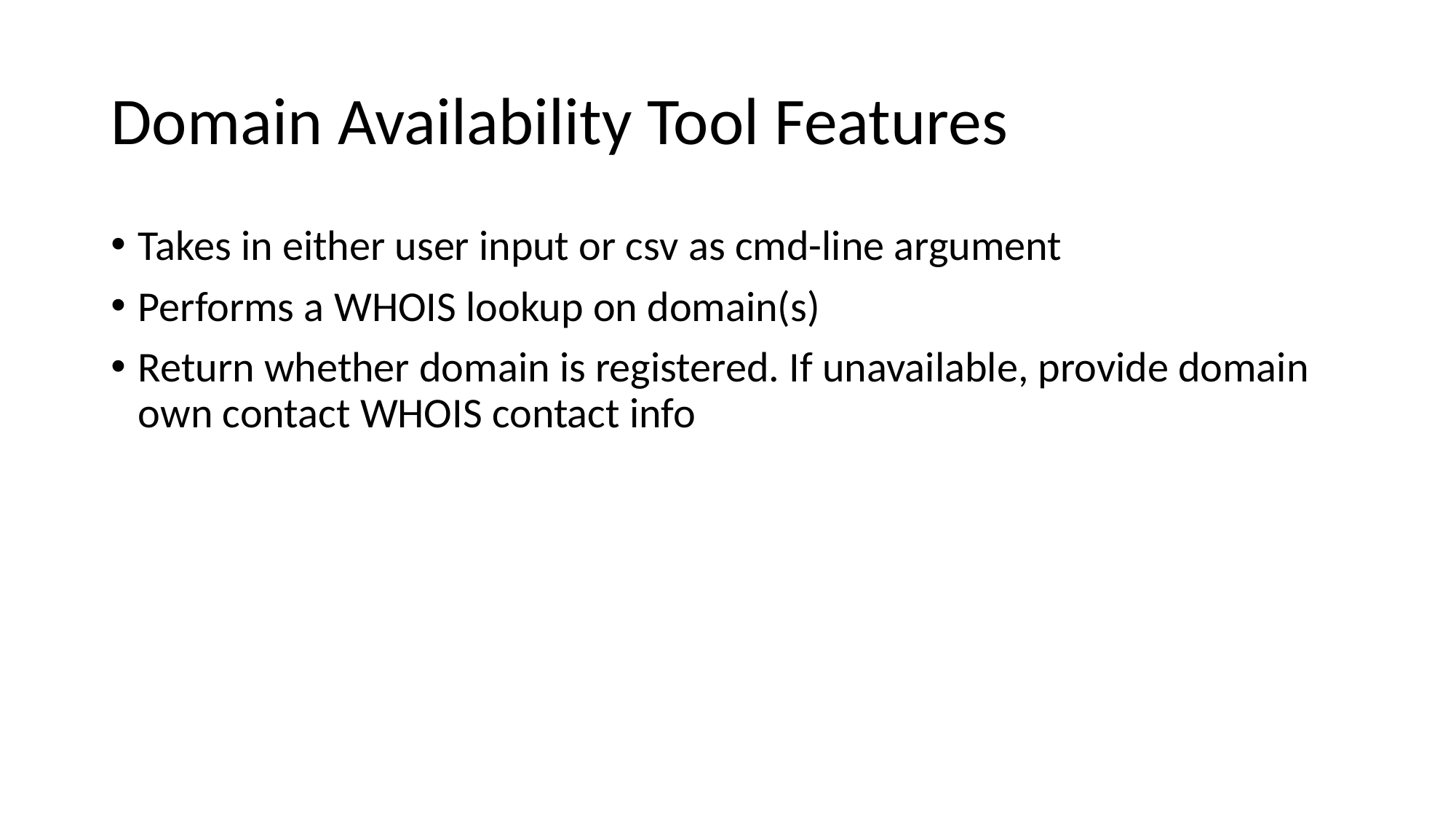

# Domain Availability Tool Features
Takes in either user input or csv as cmd-line argument
Performs a WHOIS lookup on domain(s)
Return whether domain is registered. If unavailable, provide domain own contact WHOIS contact info